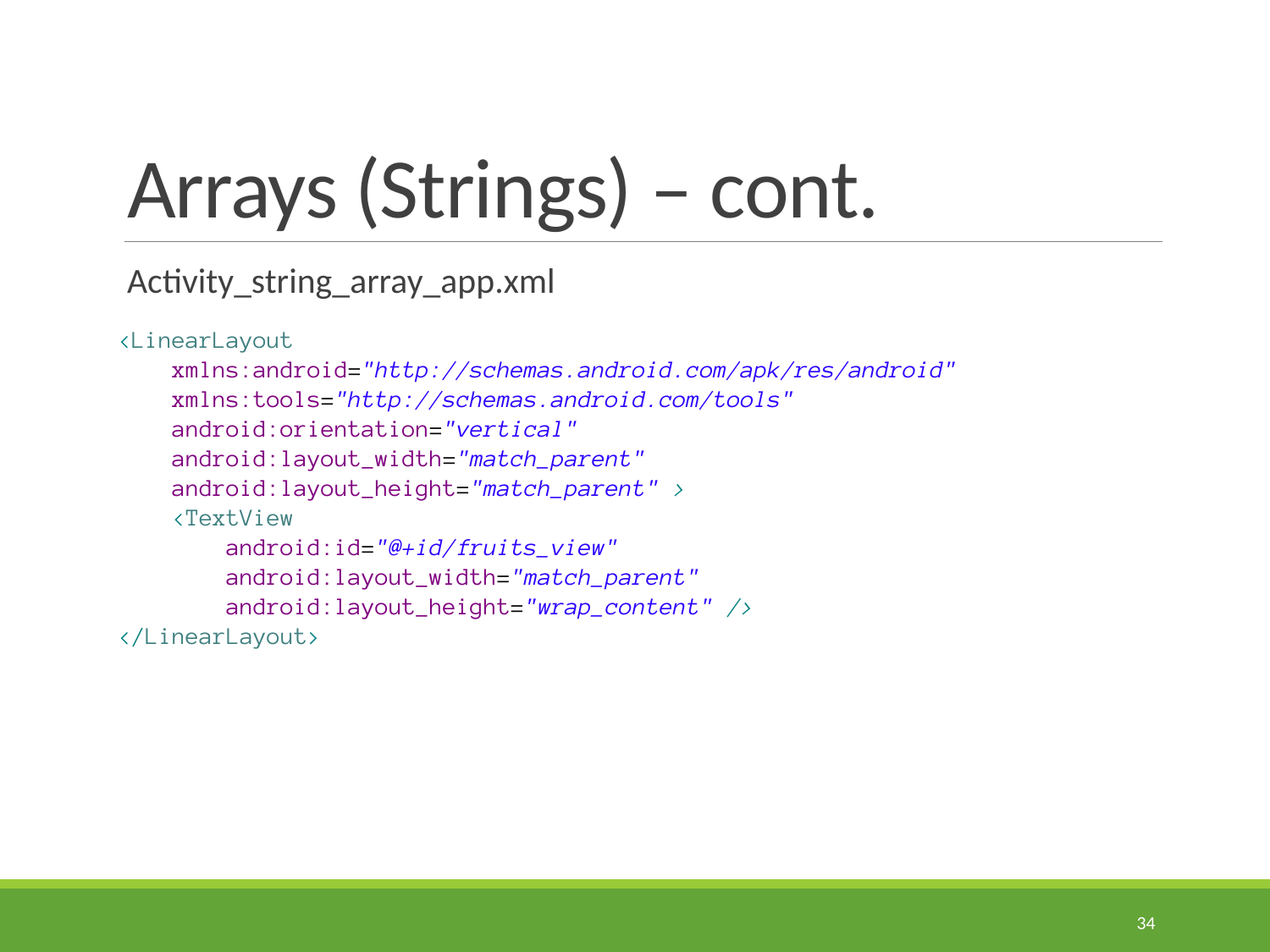

# Arrays (Strings) – cont.
Activity_string_array_app.xml
<LinearLayout
    xmlns:android="http://schemas.android.com/apk/res/android"
    xmlns:tools="http://schemas.android.com/tools"
    android:orientation="vertical"
    android:layout_width="match_parent"
    android:layout_height="match_parent" >
    <TextView
        android:id="@+id/fruits_view"
        android:layout_width="match_parent"
        android:layout_height="wrap_content" />
</LinearLayout>
34